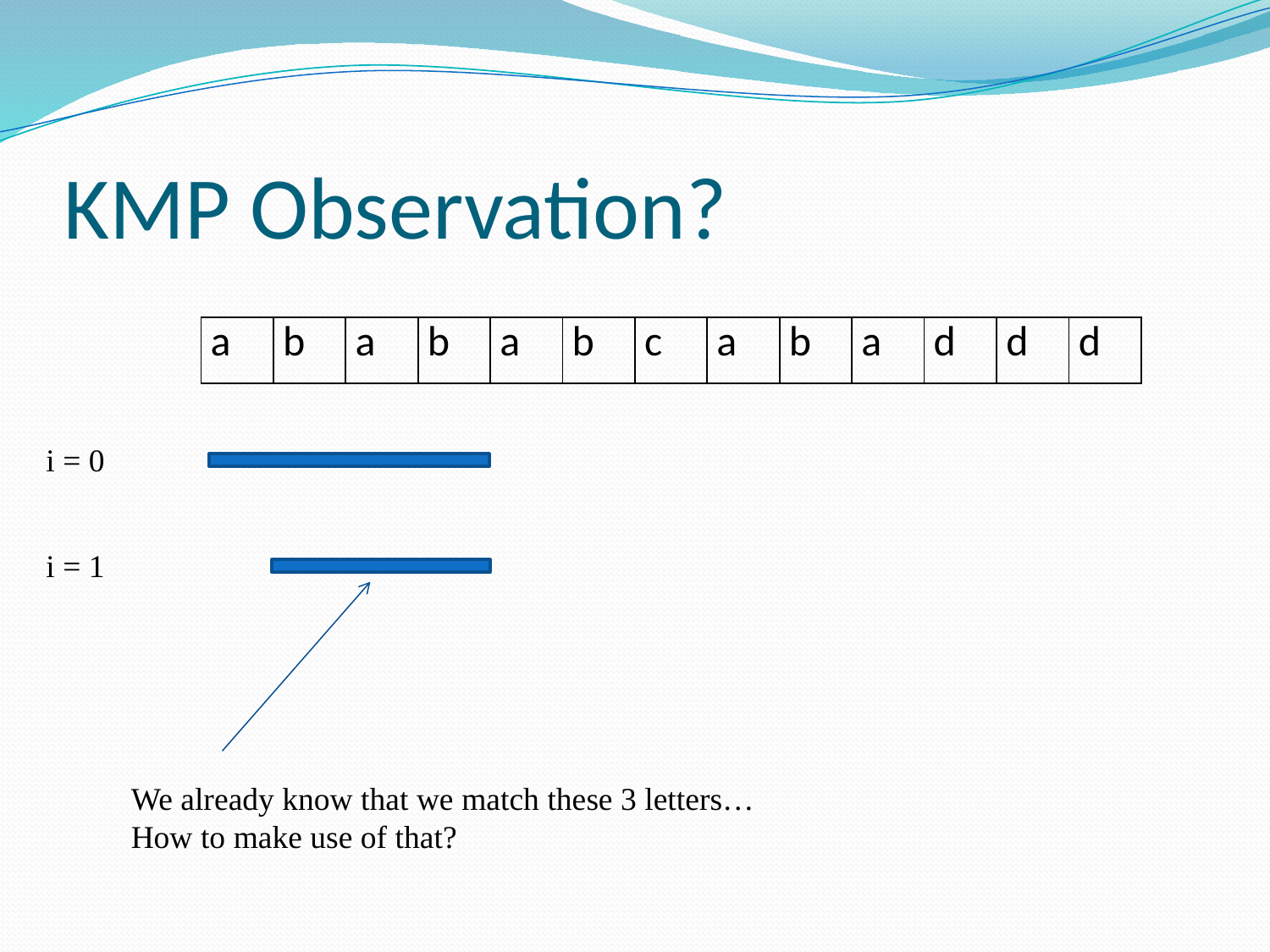

# KMP Observation?
| a | b | a | b | a | b | c | a | b | a | d | d | d |
| --- | --- | --- | --- | --- | --- | --- | --- | --- | --- | --- | --- | --- |
i = 0

i = 1

We already know that we match these 3 letters…
How to make use of that?